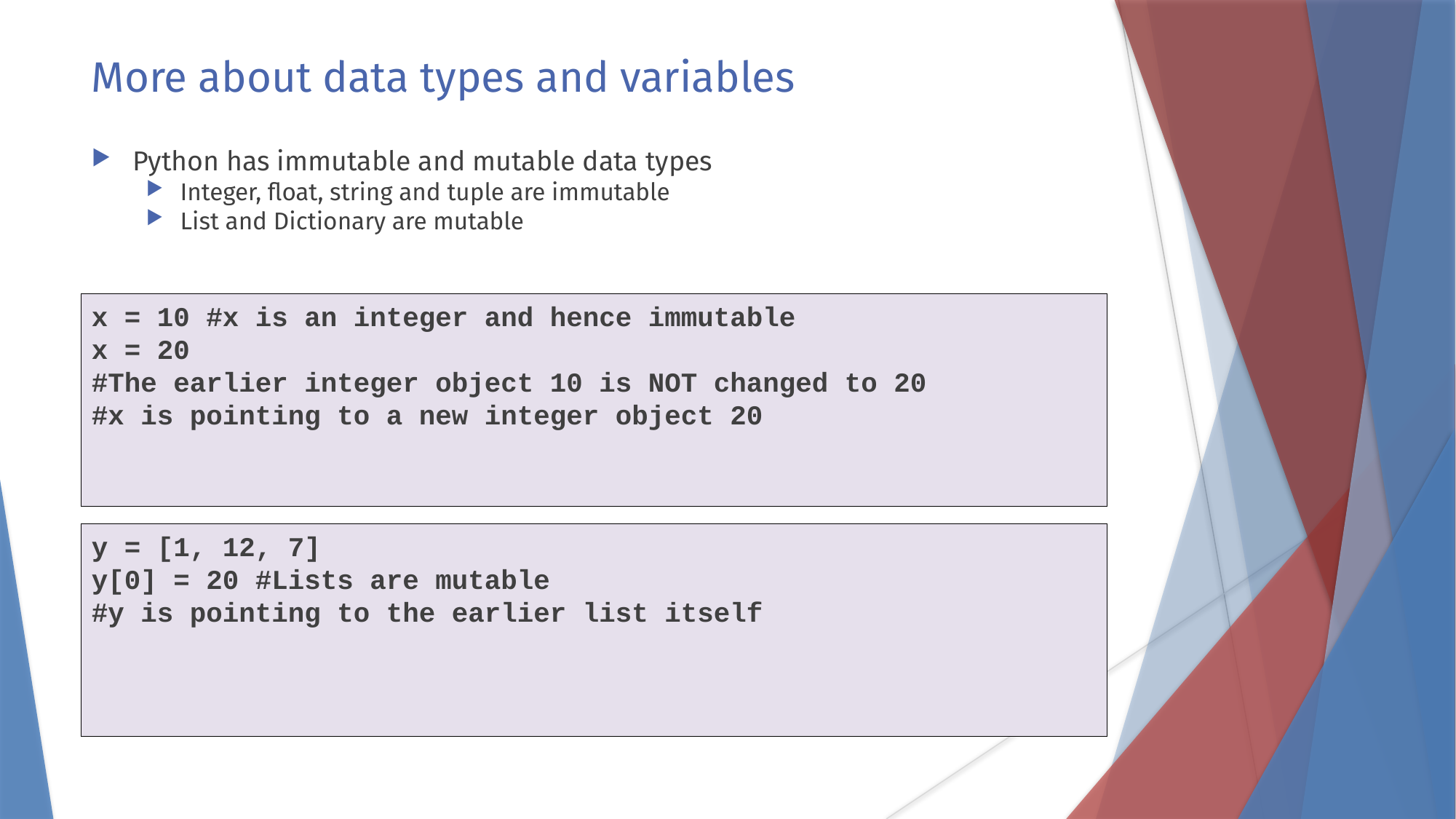

More about data types and variables
Python has immutable and mutable data types
Integer, float, string and tuple are immutable
List and Dictionary are mutable
x = 10 #x is an integer and hence immutable
x = 20
#The earlier integer object 10 is NOT changed to 20
#x is pointing to a new integer object 20
y = [1, 12, 7]
y[0] = 20 #Lists are mutable
#y is pointing to the earlier list itself